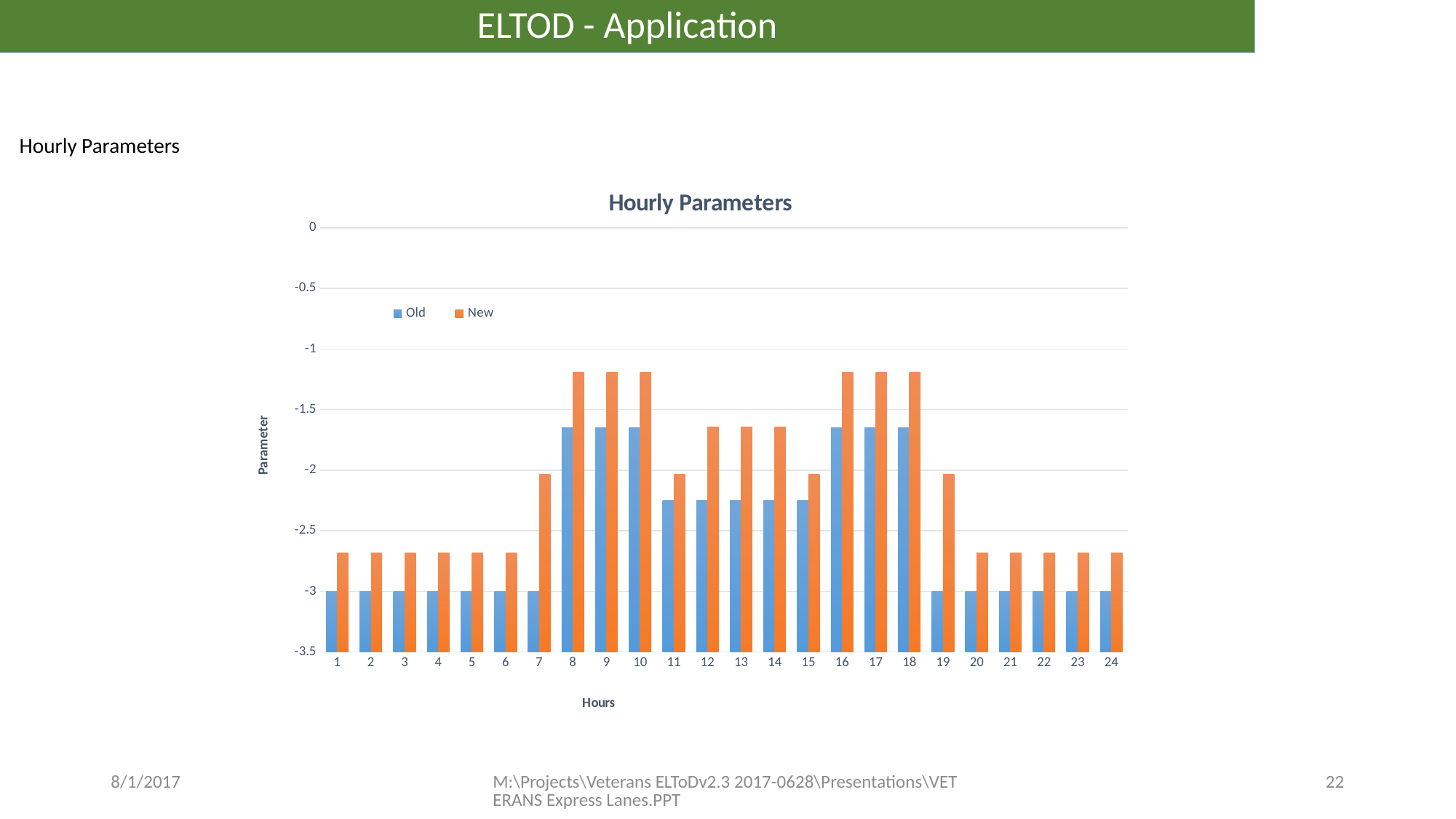

ELTOD - Application
# Hourly Parameters

### Chart: Hourly Parameters

| Category | Old | New |
|---|---|---|
| 1 | -3.0 | -2.680788984 |
| 2 | -3.0 | -2.680788984 |
| 3 | -3.0 | -2.680788984 |
| 4 | -3.0 | -2.680788984 |
| 5 | -3.0 | -2.680788984 |
| 6 | -3.0 | -2.680788984 |
| 7 | -3.0 | -2.032730516 |
| 8 | -1.65 | -1.192730516 |
| 9 | -1.65 | -1.192730516 |
| 10 | -1.65 | -1.192730516 |
| 11 | -2.25 | -2.032730516 |
| 12 | -2.25 | -1.640730516 |
| 13 | -2.25 | -1.640730516 |
| 14 | -2.25 | -1.640730516 |
| 15 | -2.25 | -2.032730516 |
| 16 | -1.65 | -1.192730516 |
| 17 | -1.65 | -1.192730516 |
| 18 | -1.65 | -1.192730516 |
| 19 | -3.0 | -2.032730516 |
| 20 | -3.0 | -2.680788984 |
| 21 | -3.0 | -2.680788984 |
| 22 | -3.0 | -2.680788984 |
| 23 | -3.0 | -2.680788984 |
| 24 | -3.0 | -2.680788984 |
8/1/2017
M:\Projects\Veterans ELToDv2.3 2017-0628\Presentations\VETERANS Express Lanes.PPT
22